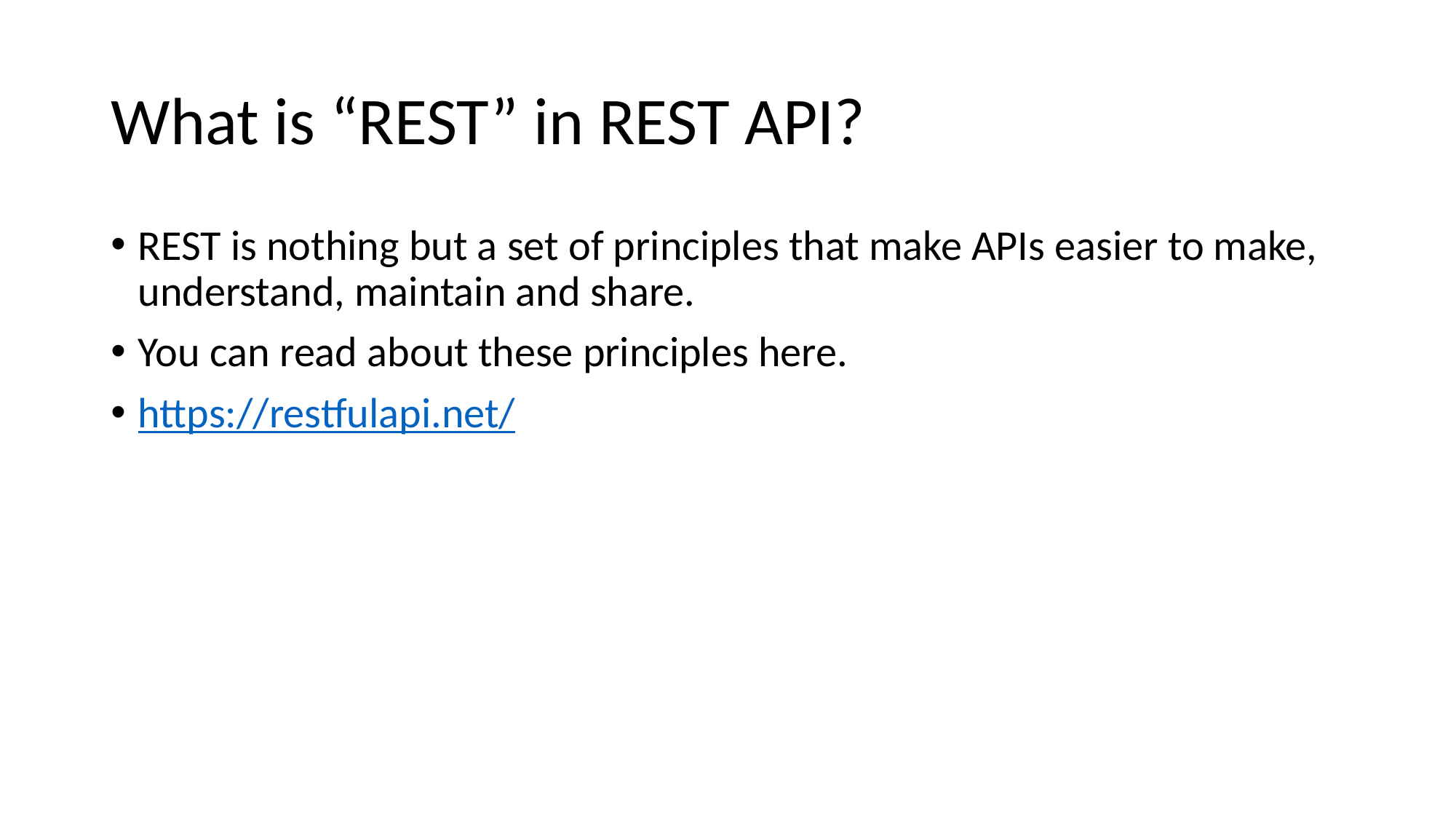

# What is “REST” in REST API?
REST is nothing but a set of principles that make APIs easier to make, understand, maintain and share.
You can read about these principles here.
https://restfulapi.net/